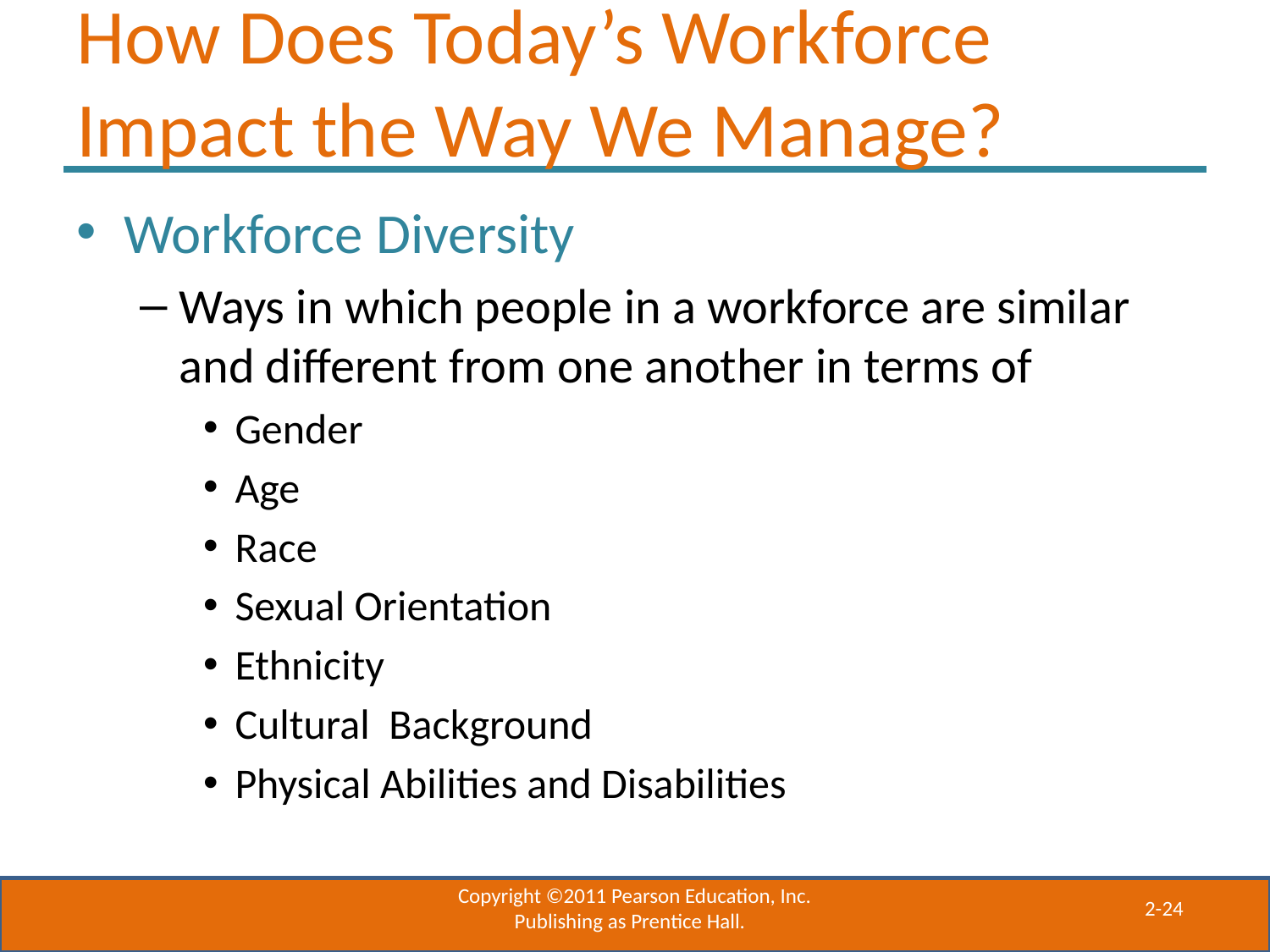

# How Does Today’s Workforce Impact the Way We Manage?
Workforce Diversity
Ways in which people in a workforce are similar and different from one another in terms of
Gender
Age
Race
Sexual Orientation
Ethnicity
Cultural  Background
Physical Abilities and Disabilities
Copyright ©2011 Pearson Education, Inc. Publishing as Prentice Hall.